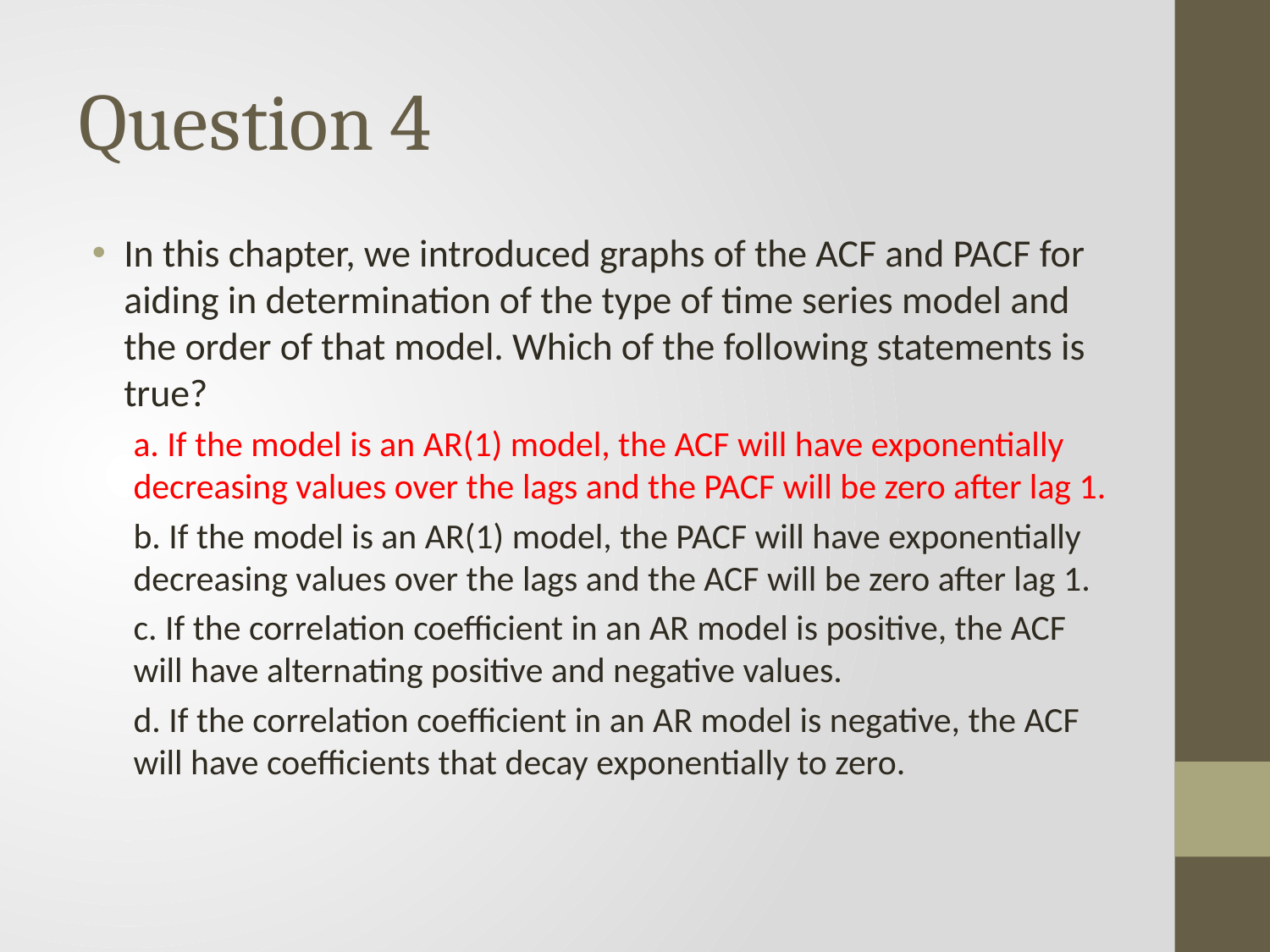

# Question 4
In this chapter, we introduced graphs of the ACF and PACF for aiding in determination of the type of time series model and the order of that model. Which of the following statements is true?
a. If the model is an AR(1) model, the ACF will have exponentially decreasing values over the lags and the PACF will be zero after lag 1.
b. If the model is an AR(1) model, the PACF will have exponentially decreasing values over the lags and the ACF will be zero after lag 1.
c. If the correlation coefficient in an AR model is positive, the ACF will have alternating positive and negative values.
d. If the correlation coefficient in an AR model is negative, the ACF will have coefficients that decay exponentially to zero.